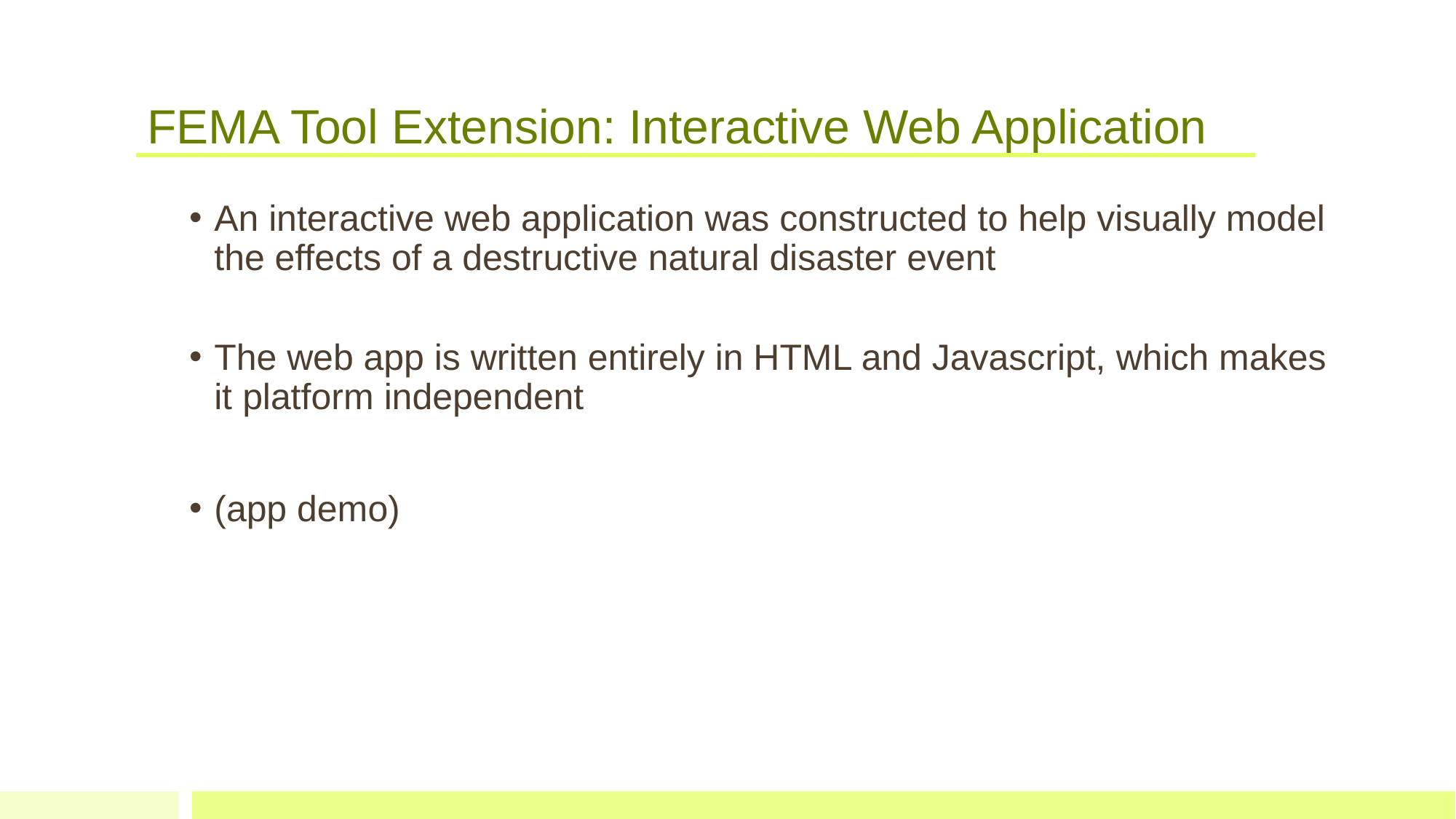

# FEMA Tool Extension: Interactive Web Application
An interactive web application was constructed to help visually model the effects of a destructive natural disaster event
The web app is written entirely in HTML and Javascript, which makes it platform independent

(app demo)